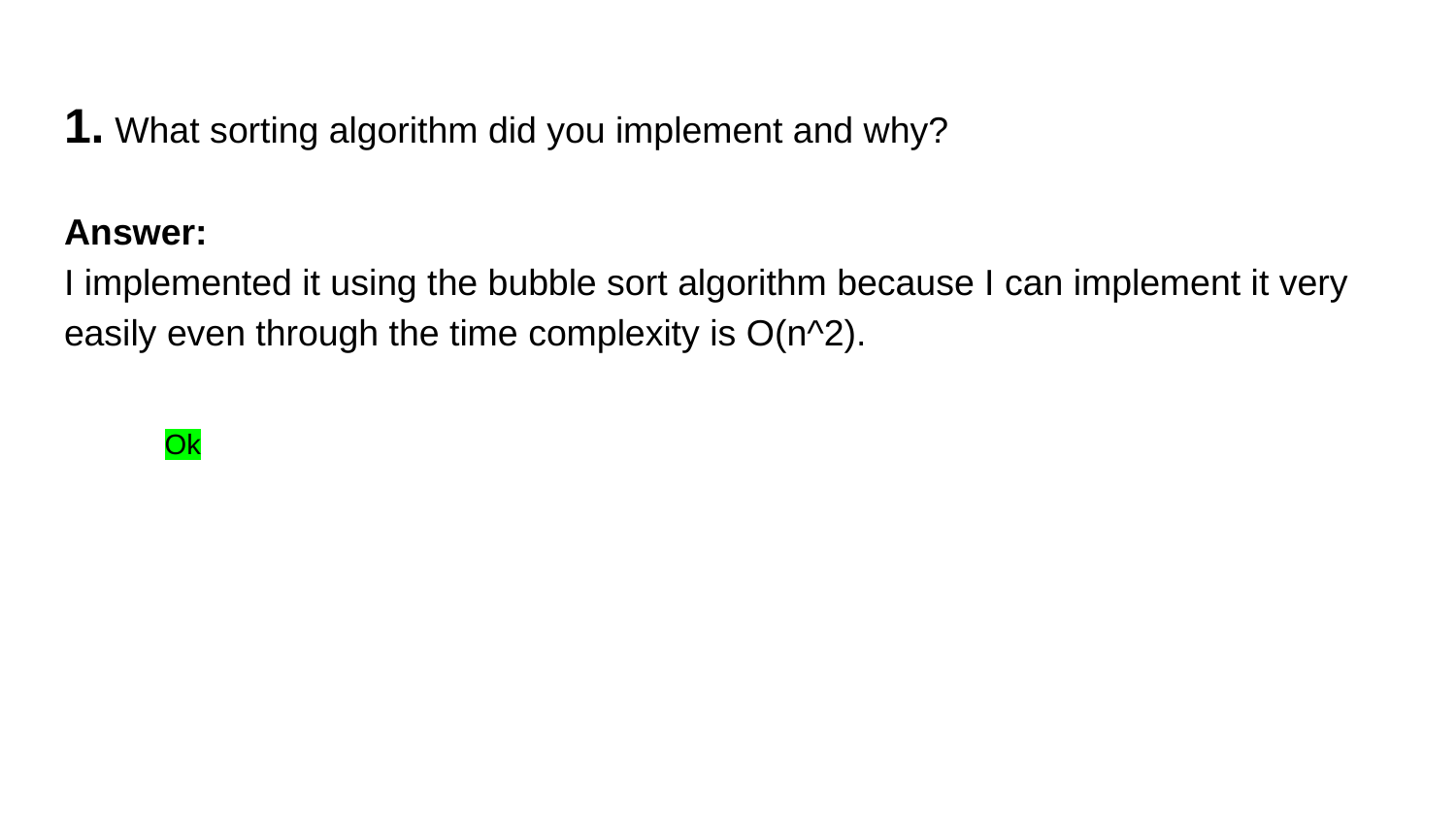

# 1. What sorting algorithm did you implement and why?

Answer:
I implemented it using the bubble sort algorithm because I can implement it very easily even through the time complexity is O(n^2).

Ok